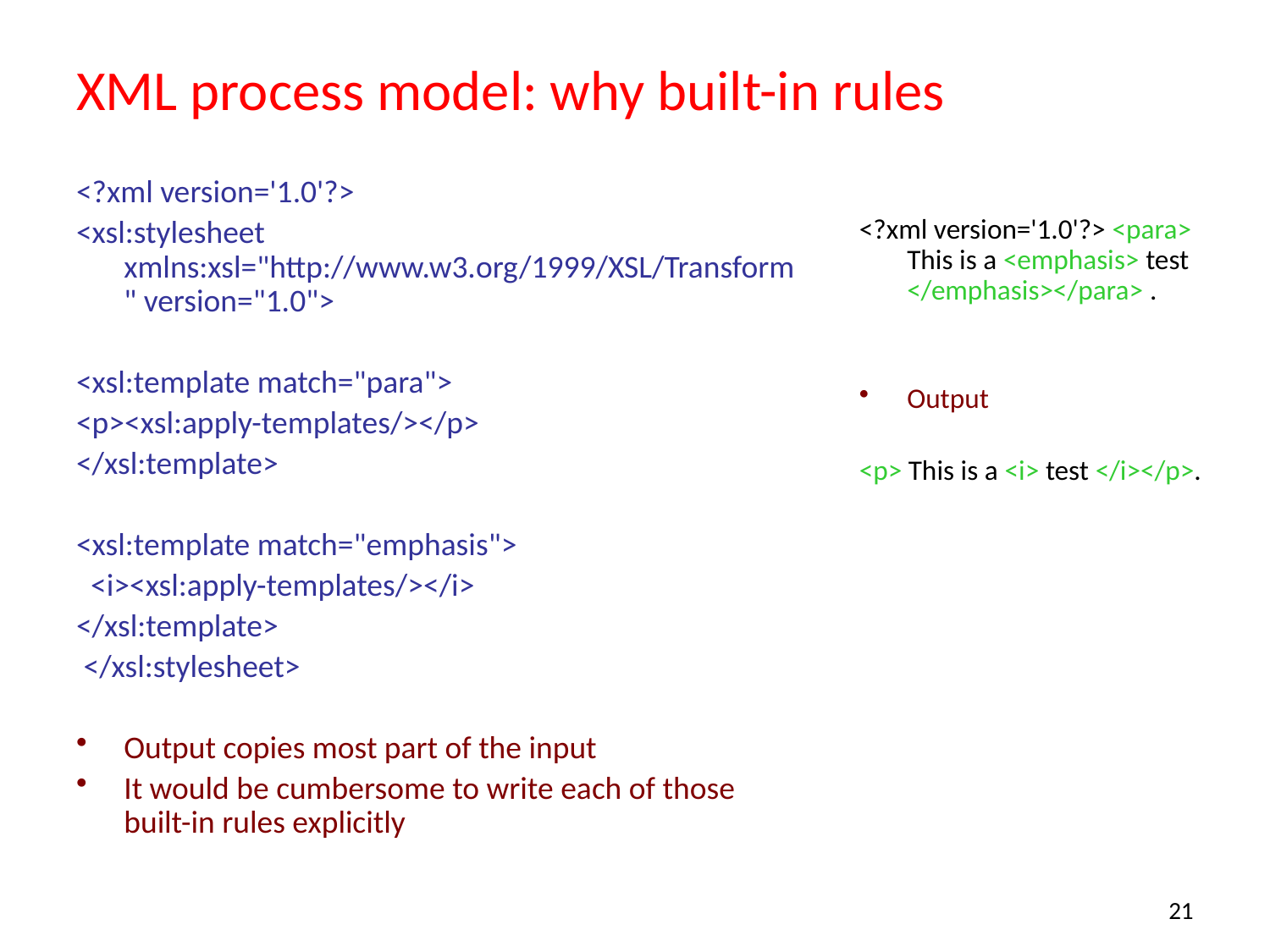

# XML process model: why built-in rules
<?xml version='1.0'?>
<xsl:stylesheet xmlns:xsl="http://www.w3.org/1999/XSL/Transform" version="1.0">

<xsl:template match="para">
<p><xsl:apply-templates/></p>
</xsl:template>

<xsl:template match="emphasis">
  <i><xsl:apply-templates/></i>
</xsl:template>
 </xsl:stylesheet>

Output copies most part of the input
It would be cumbersome to write each of those built-in rules explicitly

<?xml version='1.0'?> <para> This is a <emphasis> test </emphasis></para> .

Output

<p> This is a <i> test </i></p>.

21